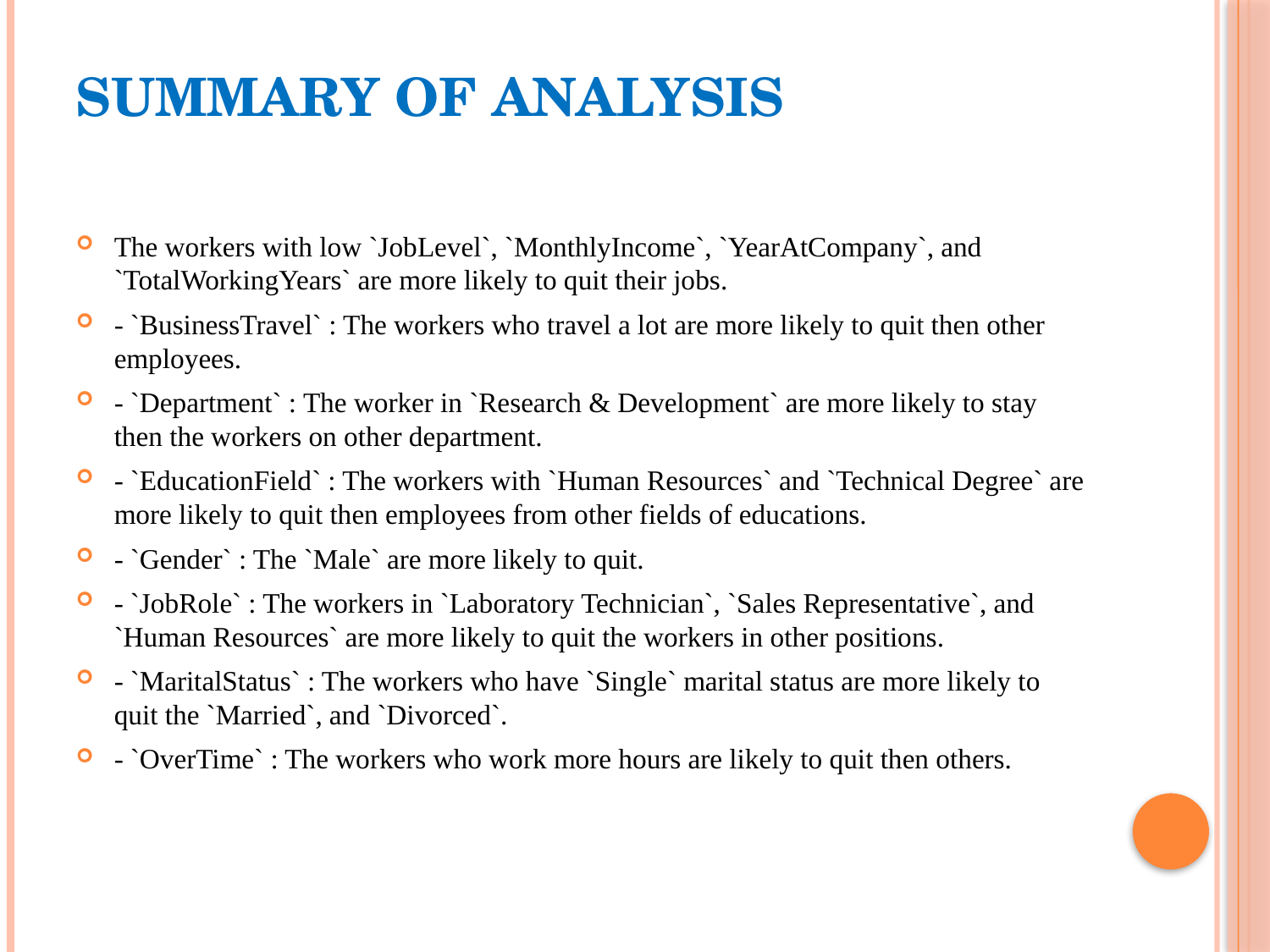

# Summary Of Analysis
The workers with low `JobLevel`, `MonthlyIncome`, `YearAtCompany`, and `TotalWorkingYears` are more likely to quit their jobs.
- `BusinessTravel` : The workers who travel a lot are more likely to quit then other employees.
- `Department` : The worker in `Research & Development` are more likely to stay then the workers on other department.
- `EducationField` : The workers with `Human Resources` and `Technical Degree` are more likely to quit then employees from other fields of educations.
- `Gender` : The `Male` are more likely to quit.
- `JobRole` : The workers in `Laboratory Technician`, `Sales Representative`, and `Human Resources` are more likely to quit the workers in other positions.
- `MaritalStatus` : The workers who have `Single` marital status are more likely to quit the `Married`, and `Divorced`.
- `OverTime` : The workers who work more hours are likely to quit then others.